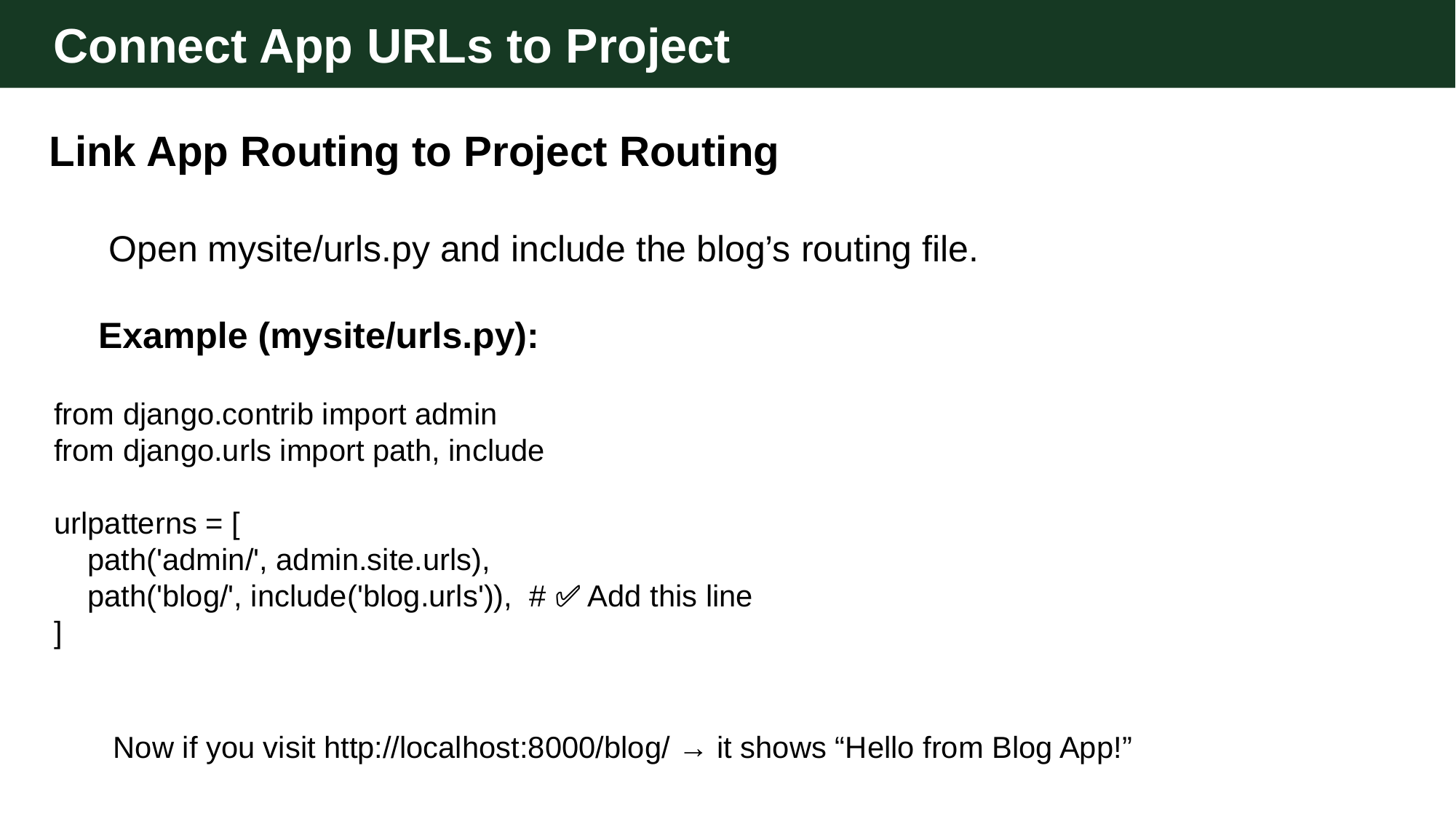

Connect App URLs to Project
Link App Routing to Project Routing
Open mysite/urls.py and include the blog’s routing file.
Example (mysite/urls.py):
from django.contrib import admin
from django.urls import path, include

urlpatterns = [
    path('admin/', admin.site.urls),
    path('blog/', include('blog.urls')),  # ✅ Add this line
]
Now if you visit http://localhost:8000/blog/ → it shows “Hello from Blog App!”